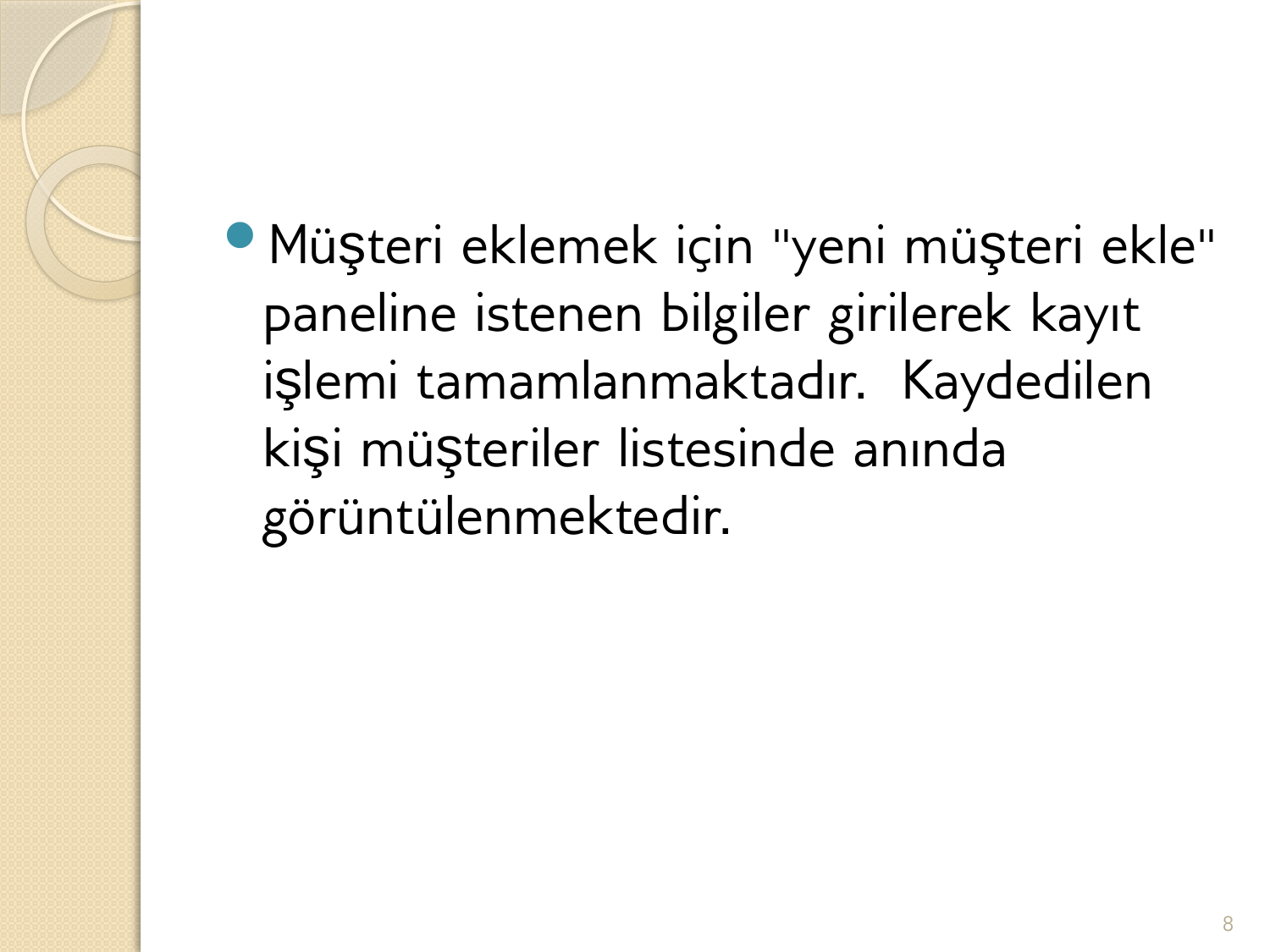

#
Müşteri eklemek için "yeni müşteri ekle" paneline istenen bilgiler girilerek kayıt işlemi tamamlanmaktadır.  Kaydedilen kişi müşteriler listesinde anında görüntülenmektedir.

8